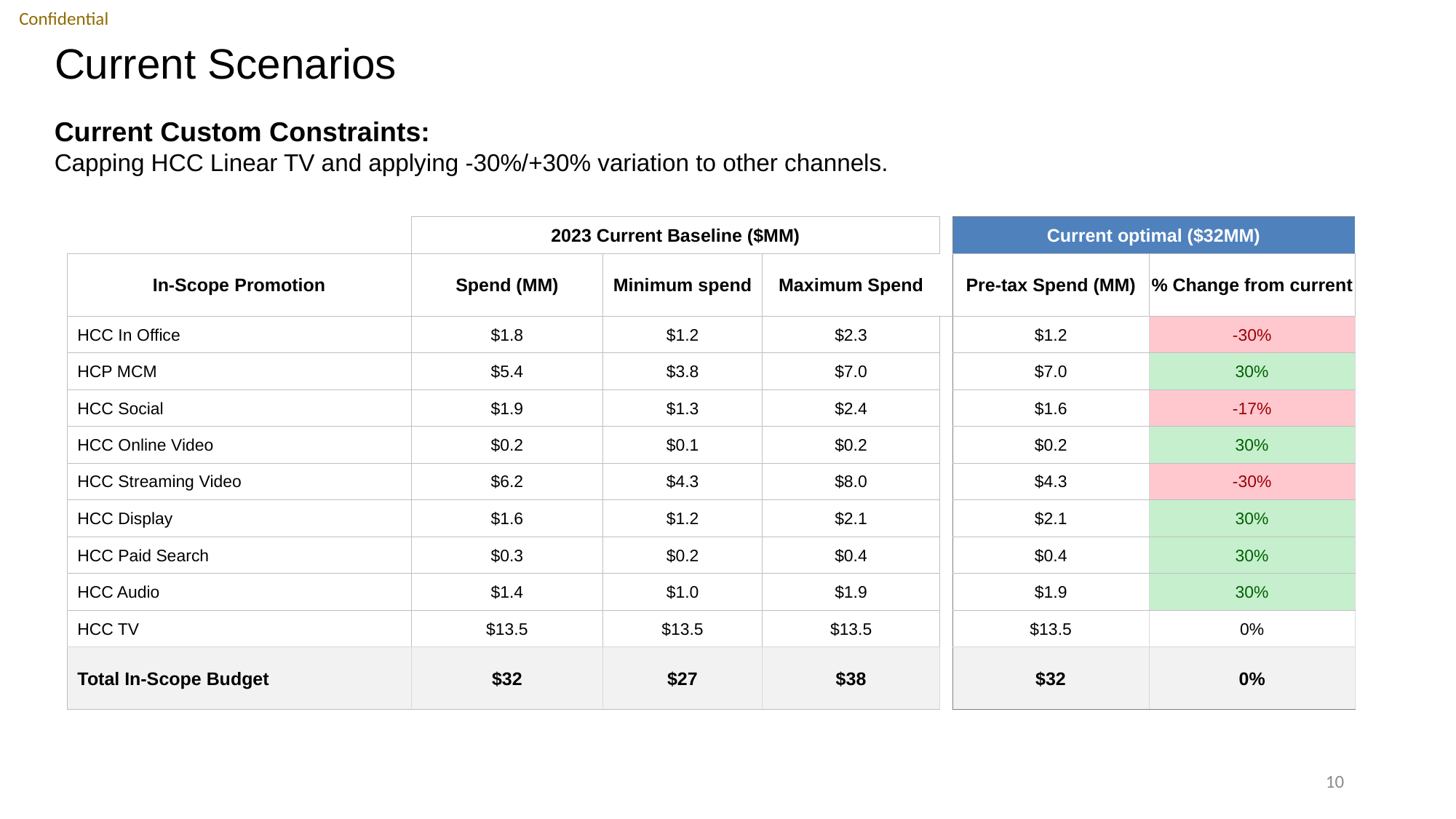

# Current Scenarios
Current Custom Constraints:
Capping HCC Linear TV and applying -30%/+30% variation to other channels.
|  | 2023 Current Baseline ($MM) |  |  |  | Current optimal ($32MM) |  |
| --- | --- | --- | --- | --- | --- | --- |
| In-Scope Promotion | Spend (MM) | Minimum spend | Maximum Spend |  | Pre-tax Spend (MM) | % Change from current |
| HCC In Office | $1.8 | $1.2 | $2.3 |  | $1.2 | -30% |
| HCP MCM | $5.4 | $3.8 | $7.0 |  | $7.0 | 30% |
| HCC Social | $1.9 | $1.3 | $2.4 |  | $1.6 | -17% |
| HCC Online Video | $0.2 | $0.1 | $0.2 |  | $0.2 | 30% |
| HCC Streaming Video | $6.2 | $4.3 | $8.0 |  | $4.3 | -30% |
| HCC Display | $1.6 | $1.2 | $2.1 |  | $2.1 | 30% |
| HCC Paid Search | $0.3 | $0.2 | $0.4 |  | $0.4 | 30% |
| HCC Audio | $1.4 | $1.0 | $1.9 |  | $1.9 | 30% |
| HCC TV | $13.5 | $13.5 | $13.5 |  | $13.5 | 0% |
| Total In-Scope Budget | $32 | $27 | $38 |  | $32 | 0% |
10